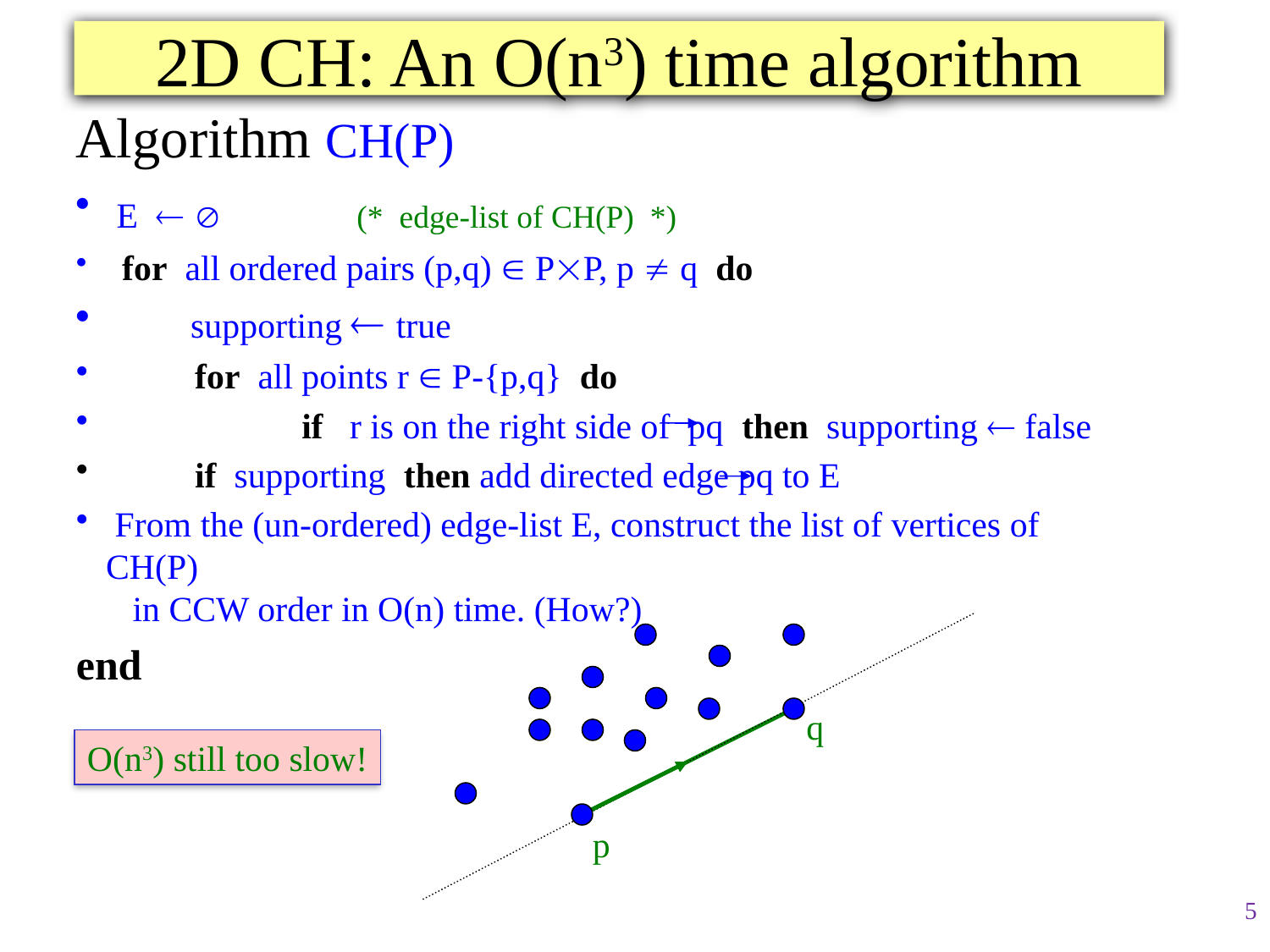

# 2D CH: An O(n3) time algorithm
Algorithm CH(P)
 E  ← ∅           (*  edge-list of CH(P)  *)
  for  all ordered pairs (p,q) ∈ P×P, p ≠ q  do
        supporting ← true
          for  all points r ∈ P-{p,q}  do
                      if   r is on the right side of  pq  then  supporting ← false
          if  supporting  then add directed edge pq to E
 From the (un-ordered) edge-list E, construct the list of vertices of CH(P)
   in CCW order in O(n) time. (How?)
end

q

O(n3) still too slow!

p
5